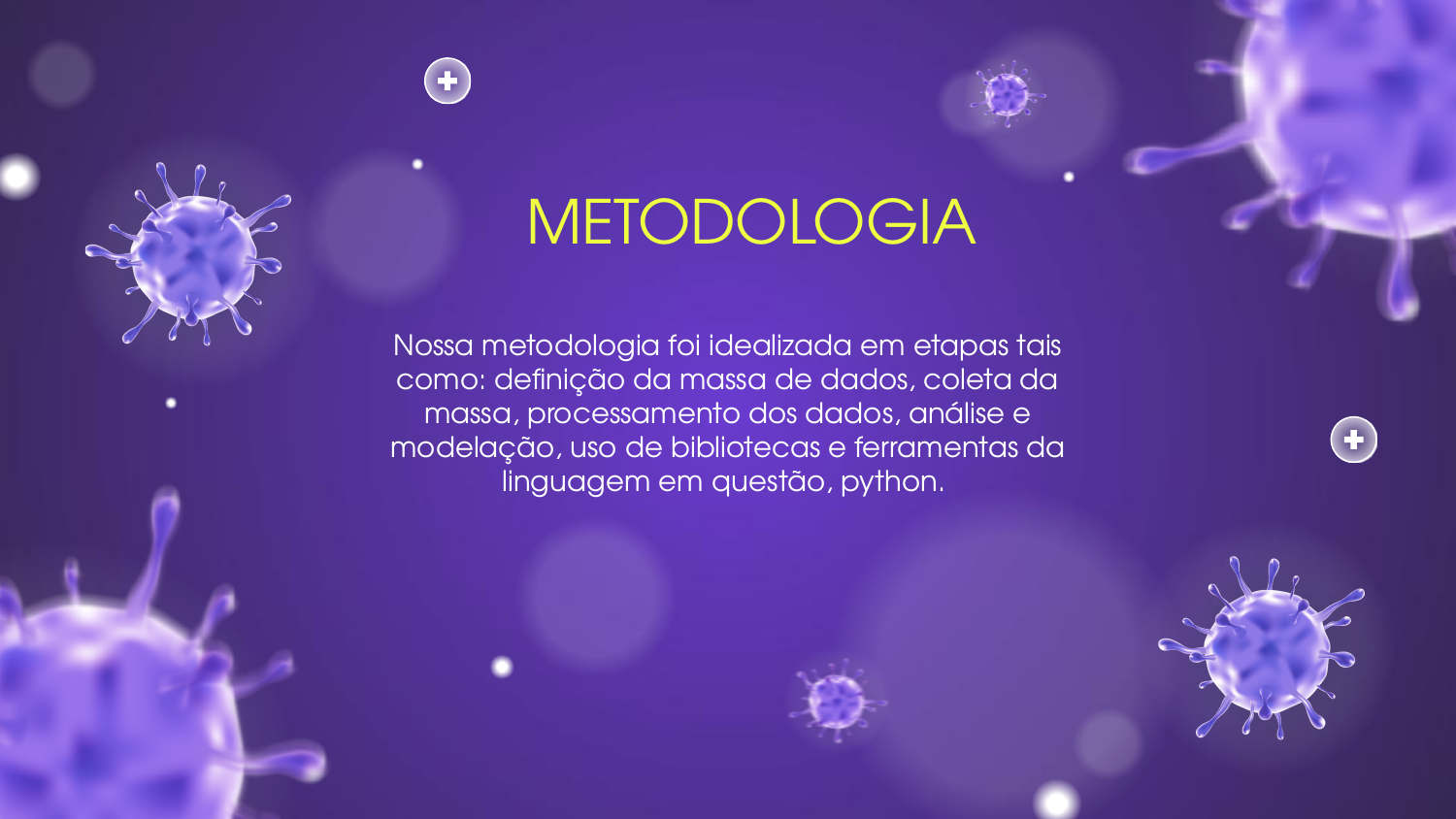

# METODOLOGIA
Nossa metodologia foi idealizada em etapas tais como: definição da massa de dados, coleta da massa, processamento dos dados, análise e modelação, uso de bibliotecas e ferramentas da linguagem em questão, python.